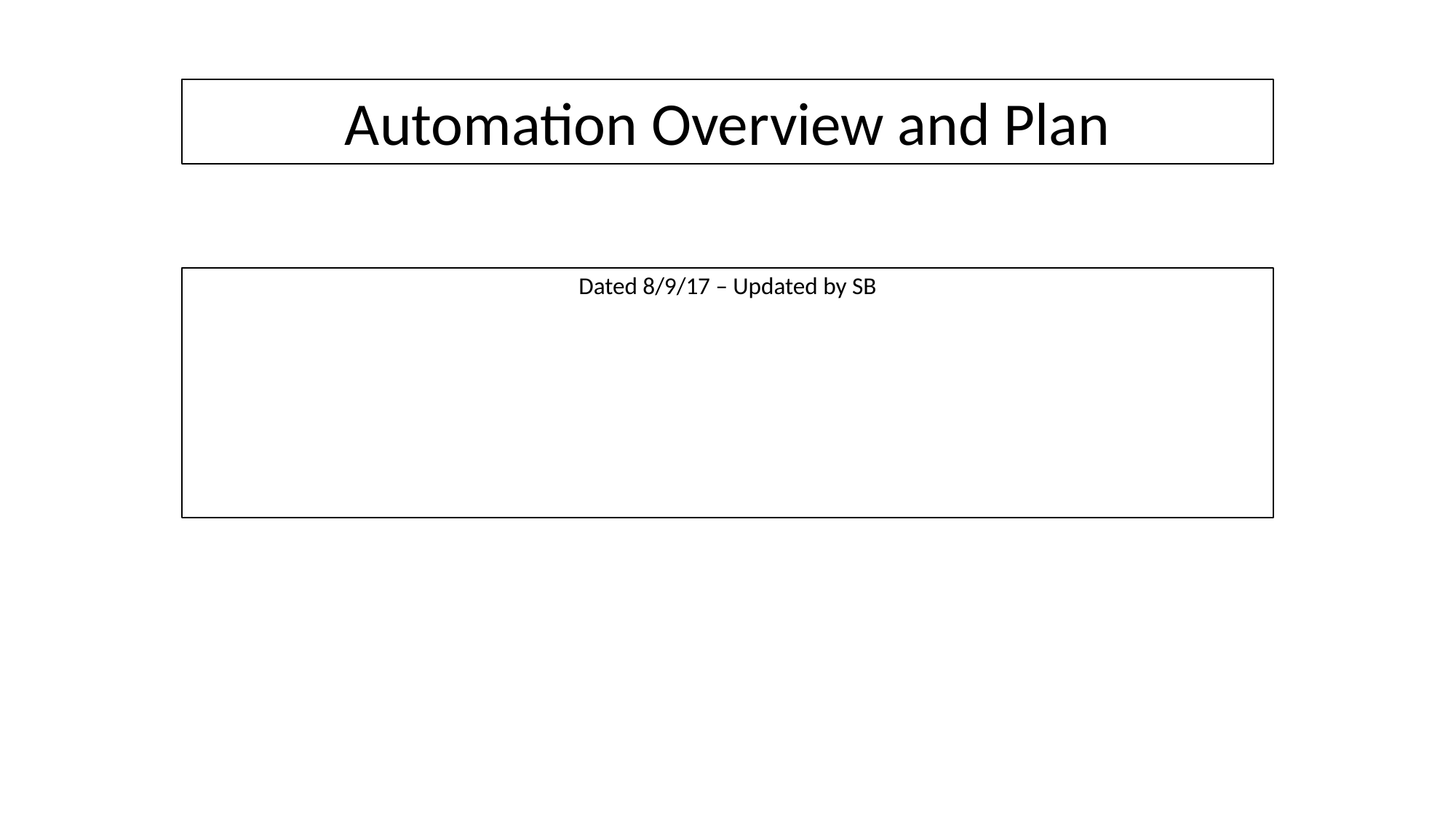

# Automation Overview and Plan
Dated 8/9/17 – Updated by SB